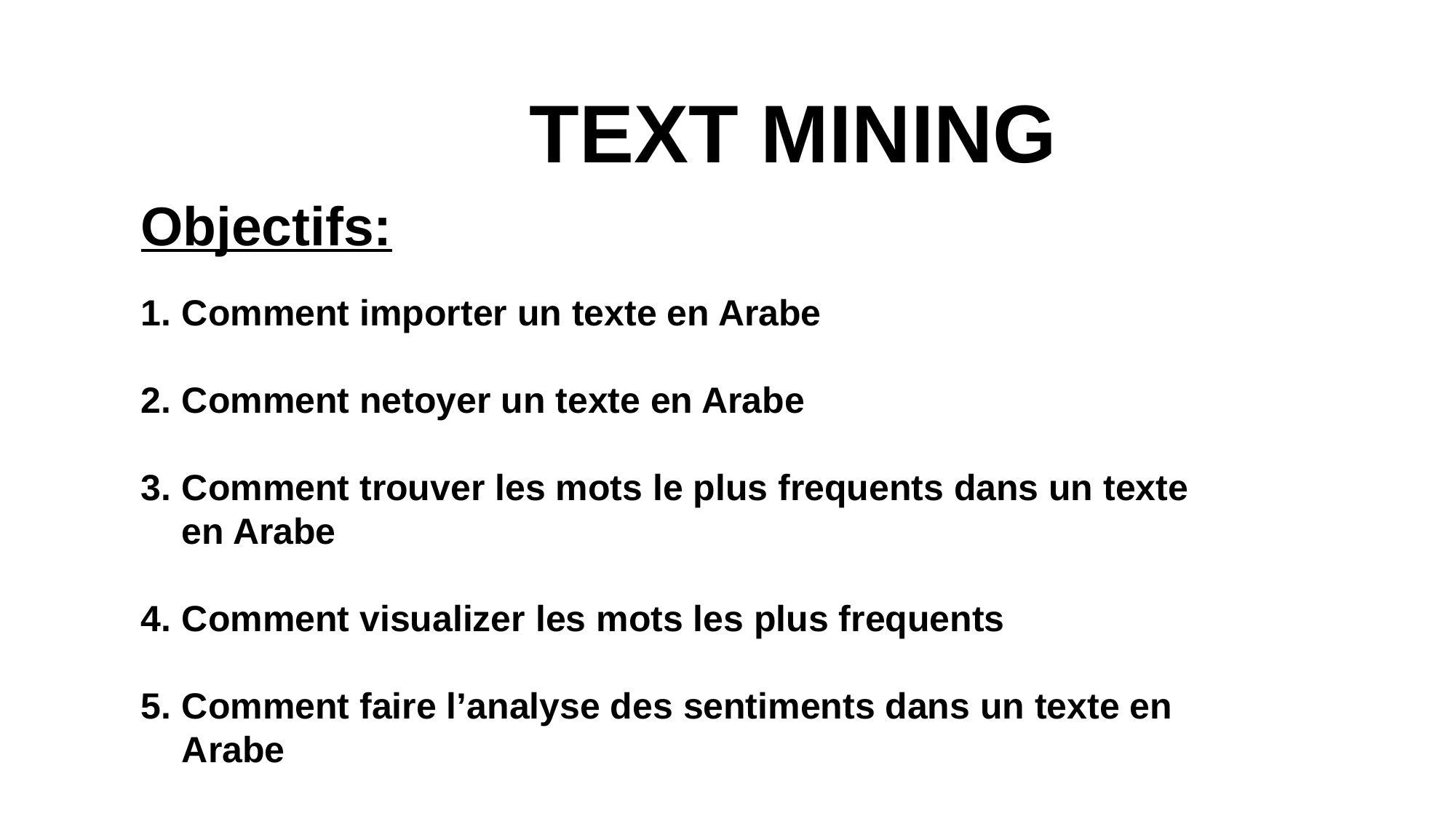

TEXT MINING
Objectifs:

Comment importer un texte en Arabe

Comment netoyer un texte en Arabe

Comment trouver les mots le plus frequents dans un texte en Arabe

Comment visualizer les mots les plus frequents

Comment faire l’analyse des sentiments dans un texte en Arabe